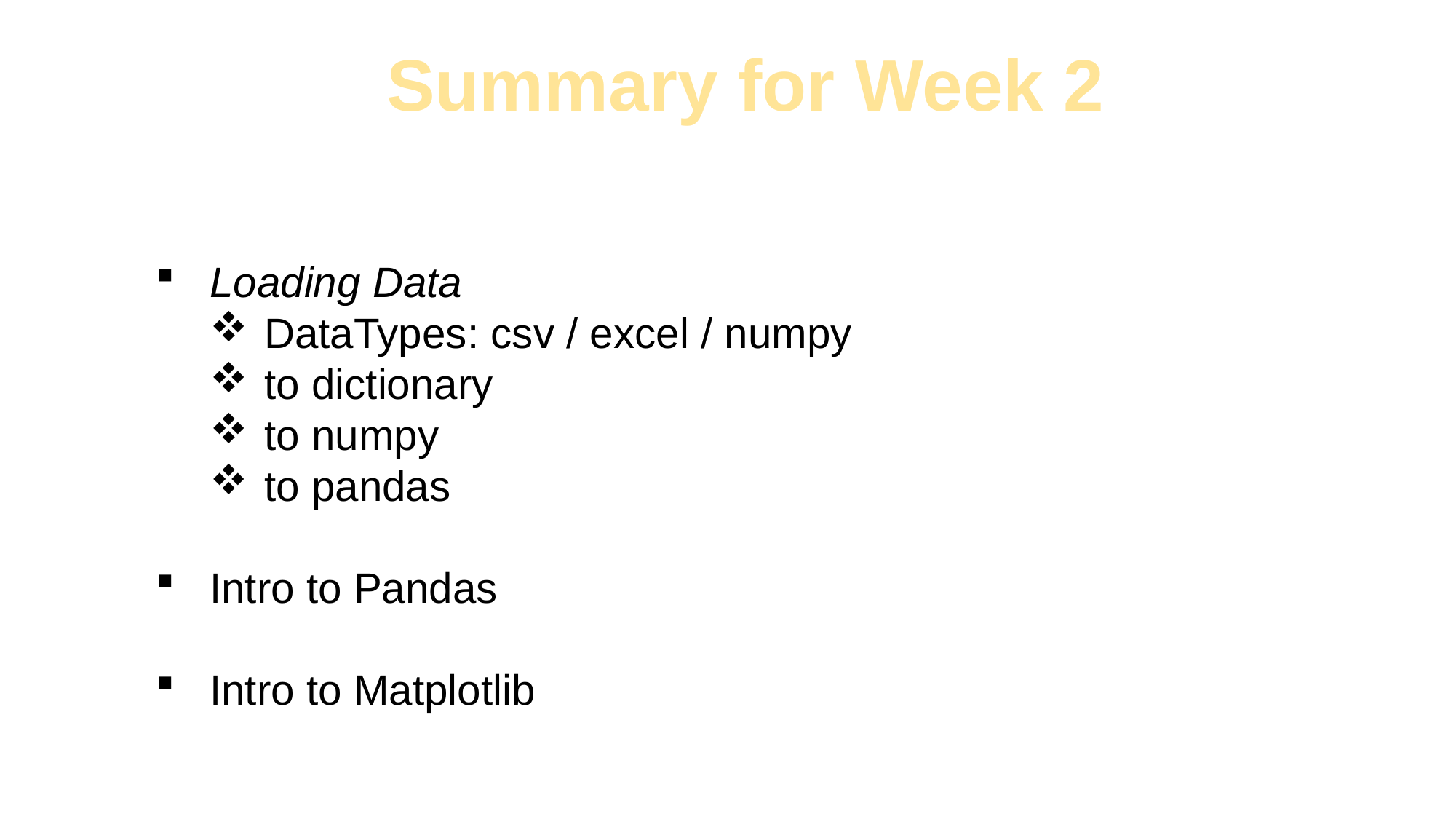

Summary for Week 2

Loading Data
DataTypes: csv / excel / numpy
to dictionary
to numpy
to pandas

Intro to Pandas

Intro to Matplotlib